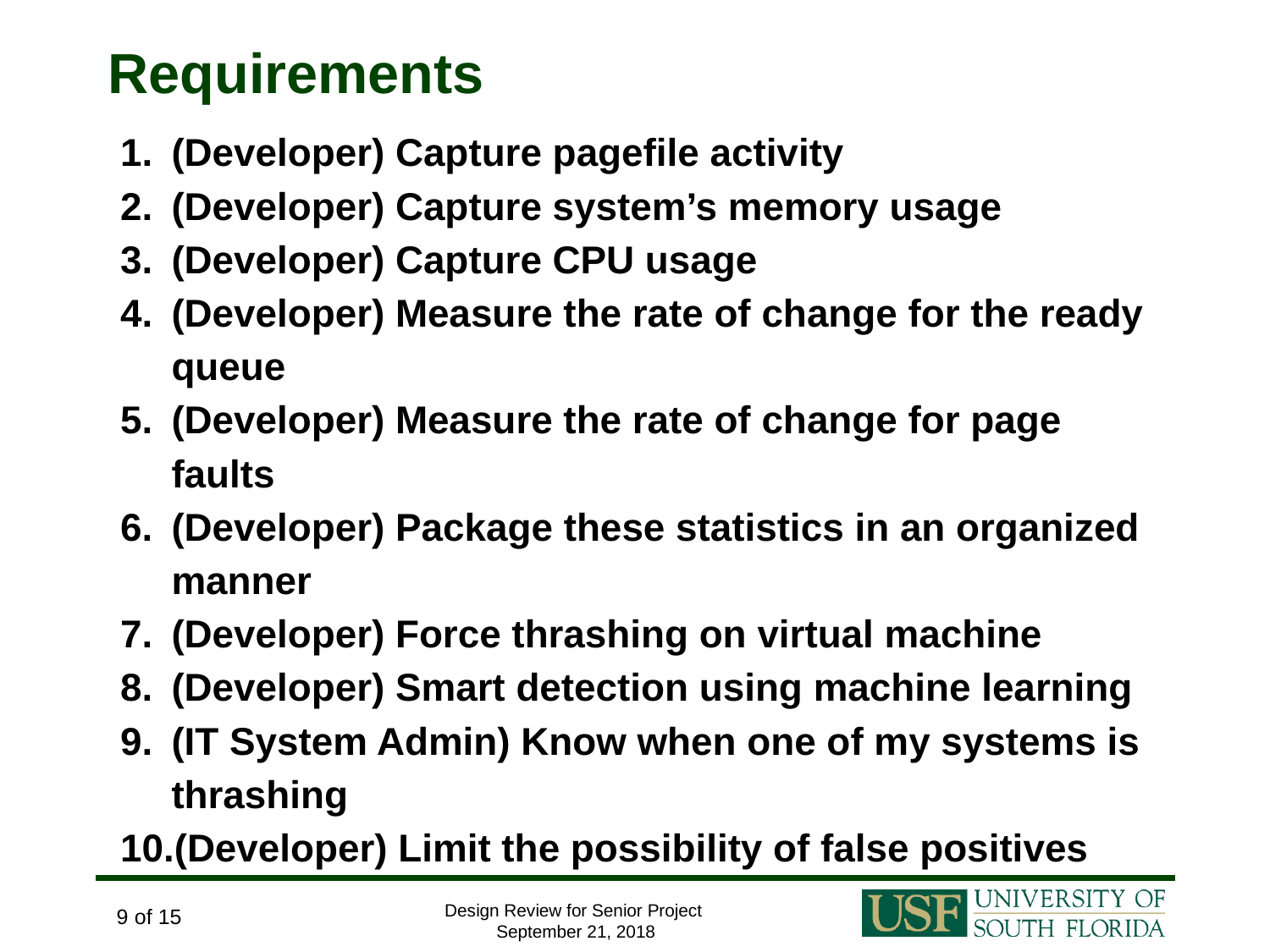

# Requirements
(Developer) Capture pagefile activity
(Developer) Capture system’s memory usage
(Developer) Capture CPU usage
(Developer) Measure the rate of change for the ready queue
(Developer) Measure the rate of change for page faults
(Developer) Package these statistics in an organized manner
(Developer) Force thrashing on virtual machine
(Developer) Smart detection using machine learning
(IT System Admin) Know when one of my systems is thrashing
(Developer) Limit the possibility of false positives

Design Review for Senior Project
September 21, 2018

9 of 15